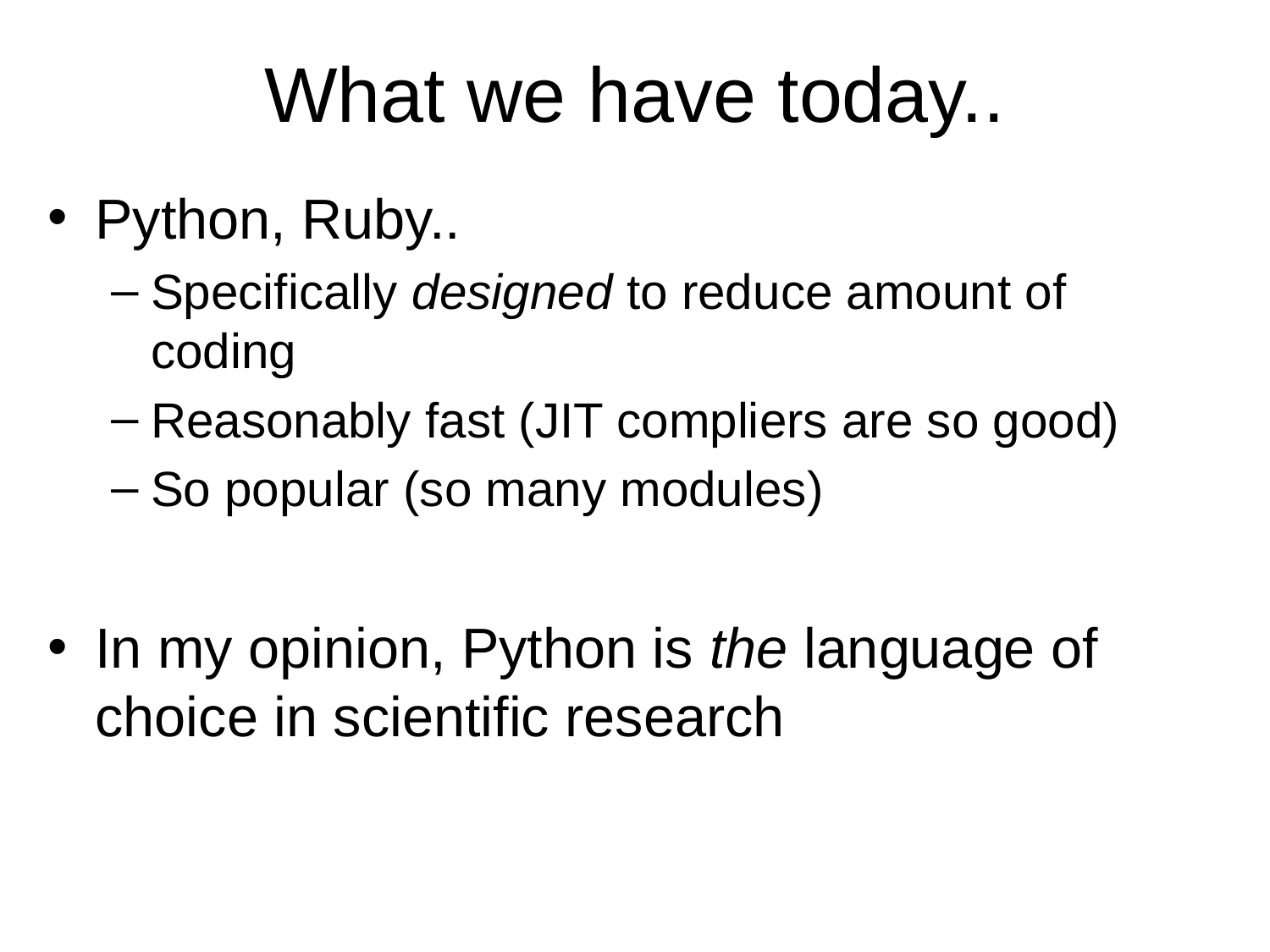

# What we have today..
Python, Ruby..
Specifically designed to reduce amount of coding
Reasonably fast (JIT compliers are so good)
So popular (so many modules)

In my opinion, Python is the language of choice in scientific research